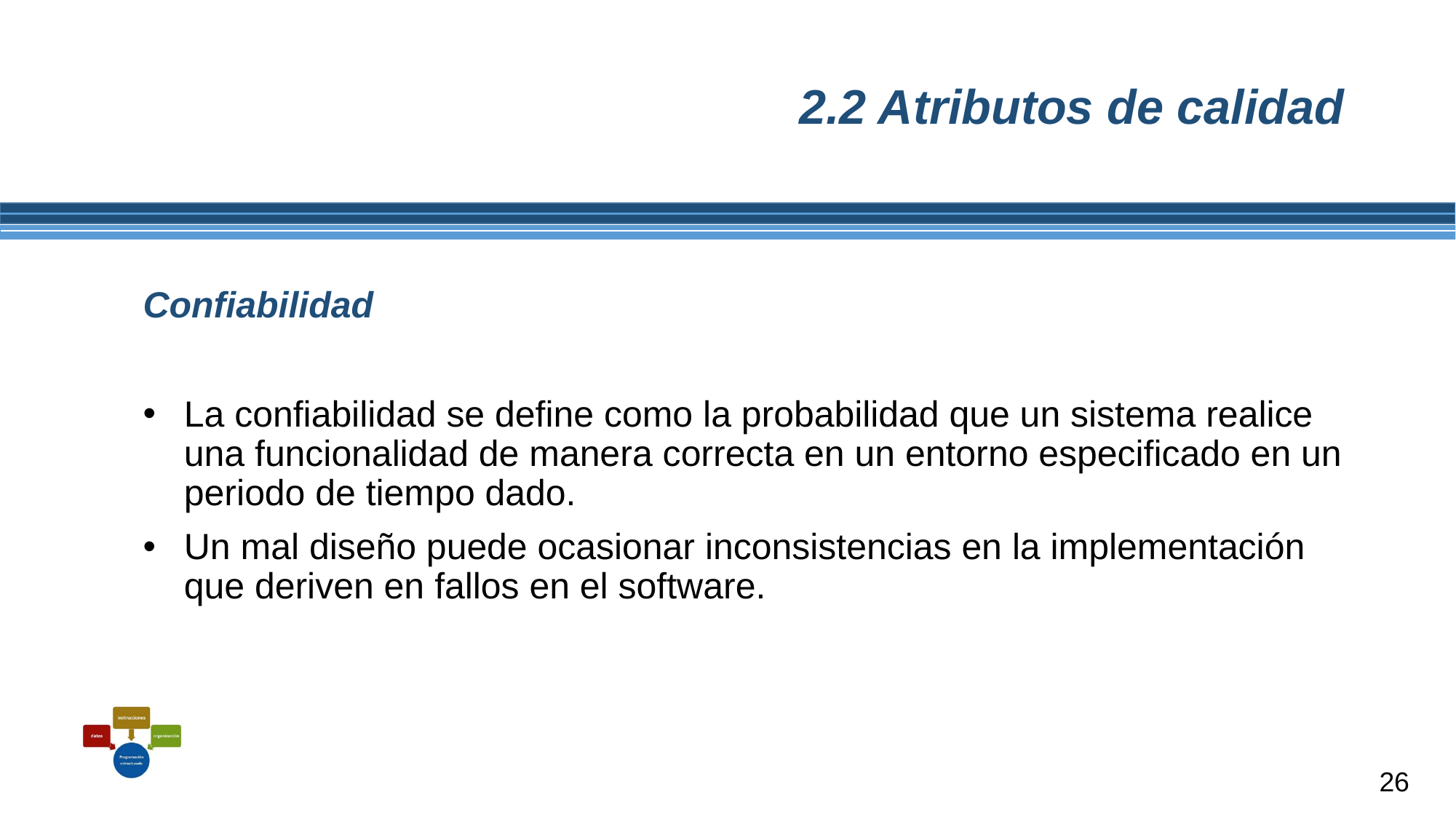

# 2.2 Atributos de calidad

Confiabilidad

La confiabilidad se define como la probabilidad que un sistema realice una funcionalidad de manera correcta en un entorno especificado en un periodo de tiempo dado.
Un mal diseño puede ocasionar inconsistencias en la implementación que deriven en fallos en el software.
26